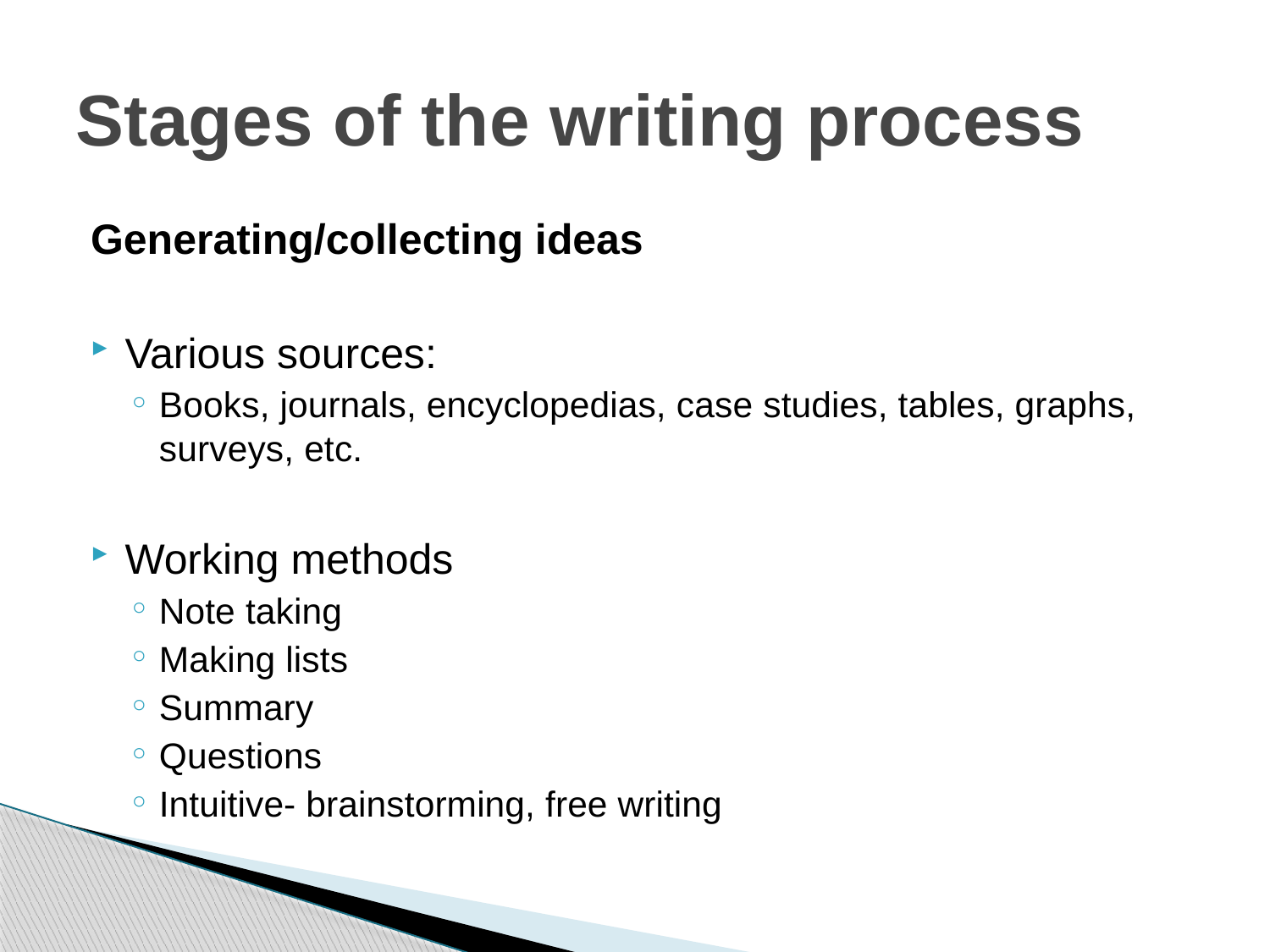

# Stages of the writing process
Generating/collecting ideas

Various sources:
Books, journals, encyclopedias, case studies, tables, graphs, surveys, etc.

Working methods
Note taking
Making lists
Summary
Questions
Intuitive- brainstorming, free writing